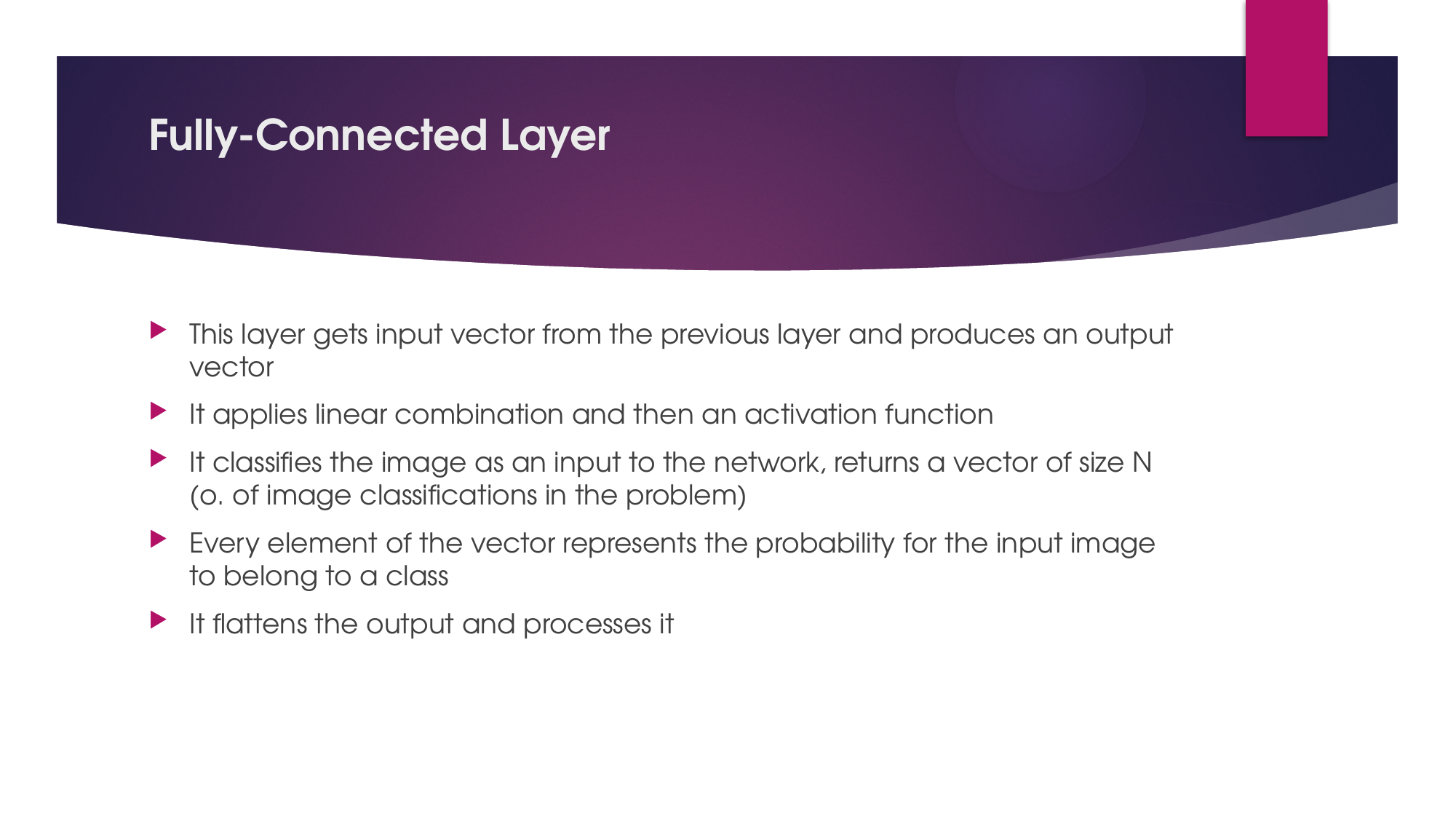

# Fully-Connected Layer
This layer gets input vector from the previous layer and produces an output vector
It applies linear combination and then an activation function
It classifies the image as an input to the network, returns a vector of size N (o. of image classifications in the problem)
Every element of the vector represents the probability for the input image to belong to a class
It flattens the output and processes it